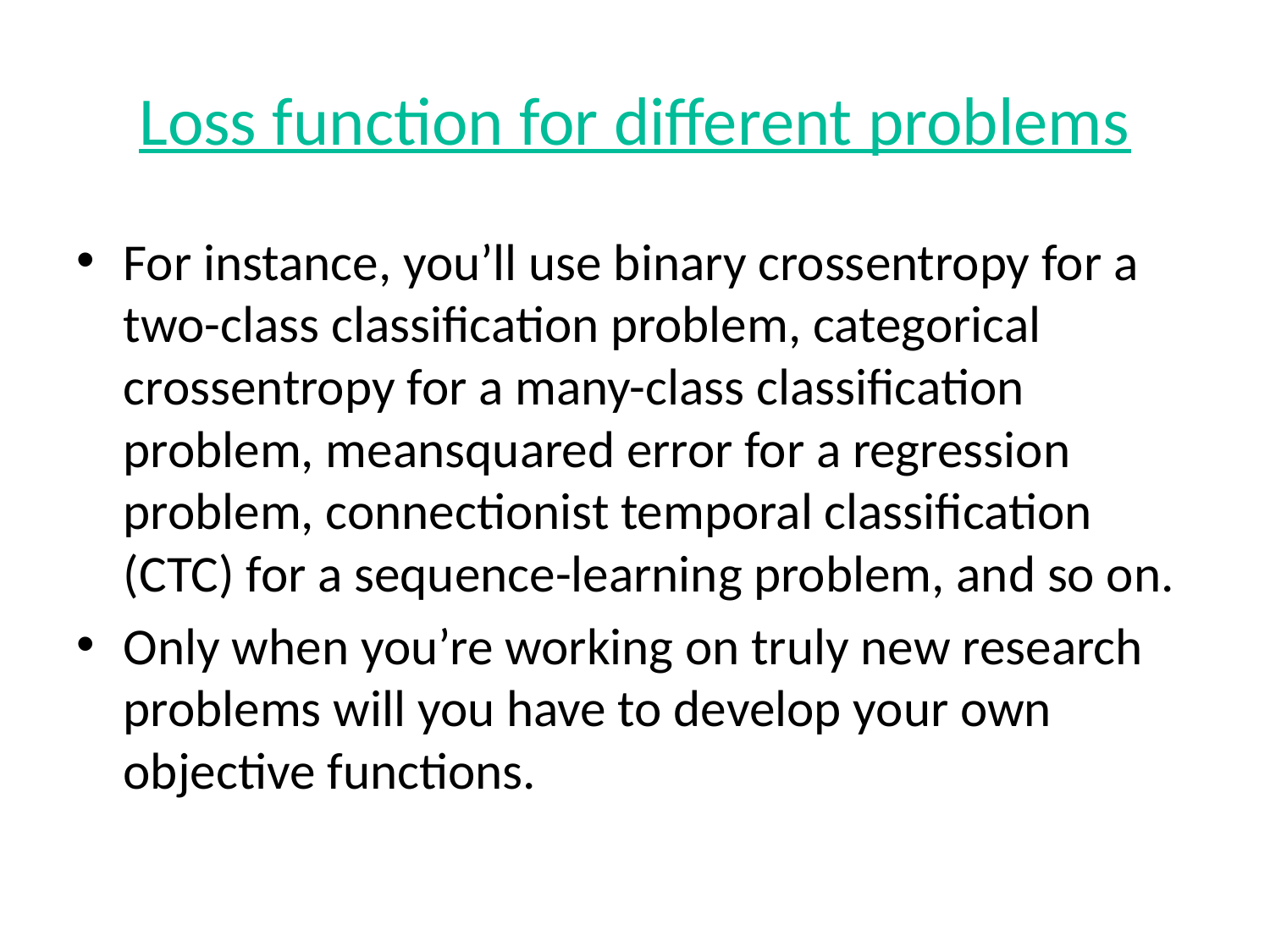

# Loss function for different problems
For instance, you’ll use binary crossentropy for a two-class classification problem, categorical crossentropy for a many-class classification problem, meansquared error for a regression problem, connectionist temporal classification (CTC) for a sequence-learning problem, and so on.
Only when you’re working on truly new research problems will you have to develop your own objective functions.